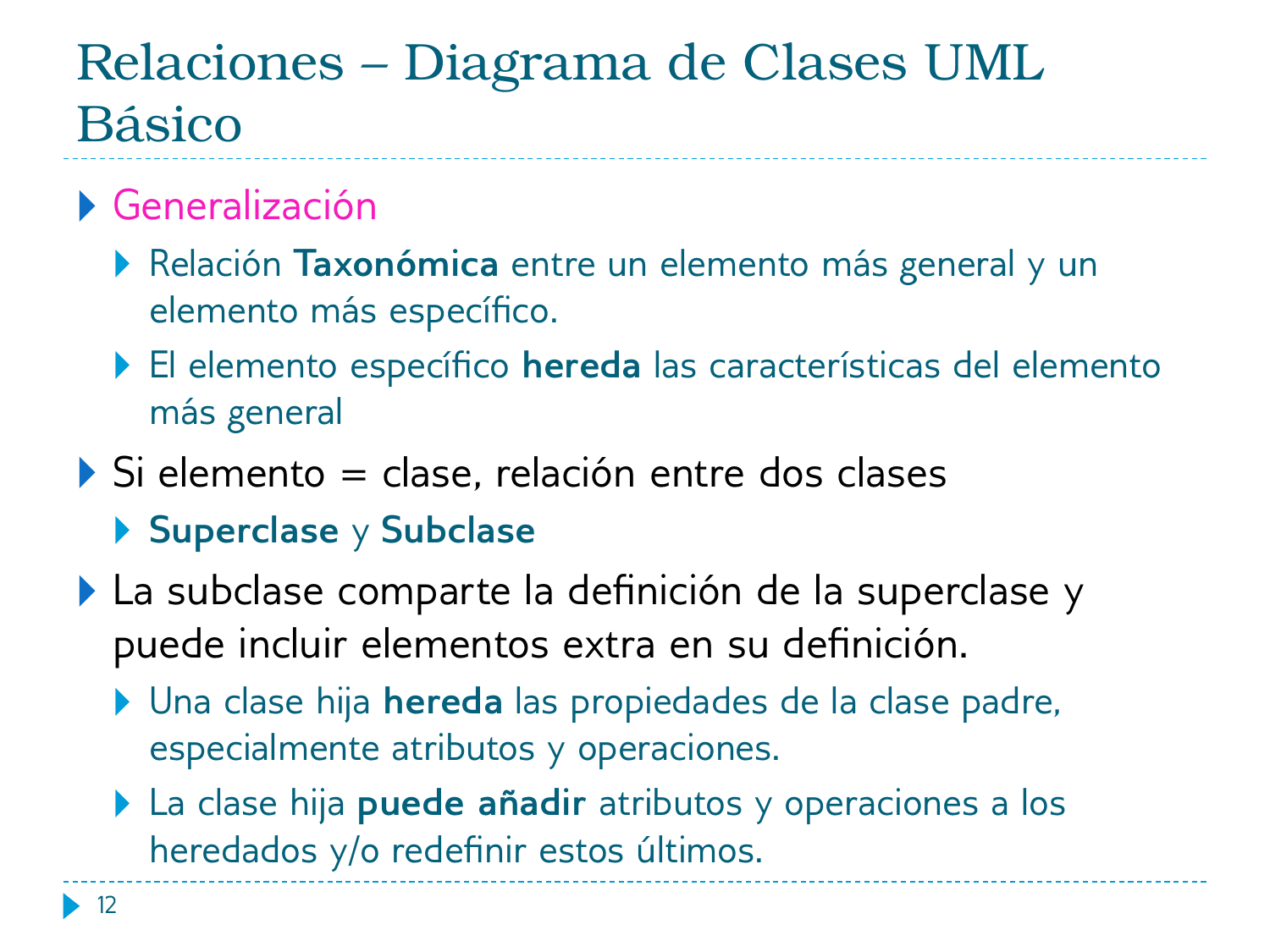

# Relaciones – Diagrama de Clases UML Básico
Generalización
Relación Taxonómica entre un elemento más general y un elemento más específico.
El elemento específico hereda las características del elemento más general
Si elemento = clase, relación entre dos clases
Superclase y Subclase
La subclase comparte la definición de la superclase y puede incluir elementos extra en su definición.
Una clase hija hereda las propiedades de la clase padre, especialmente atributos y operaciones.
La clase hija puede añadir atributos y operaciones a los heredados y/o redefinir estos últimos.
12